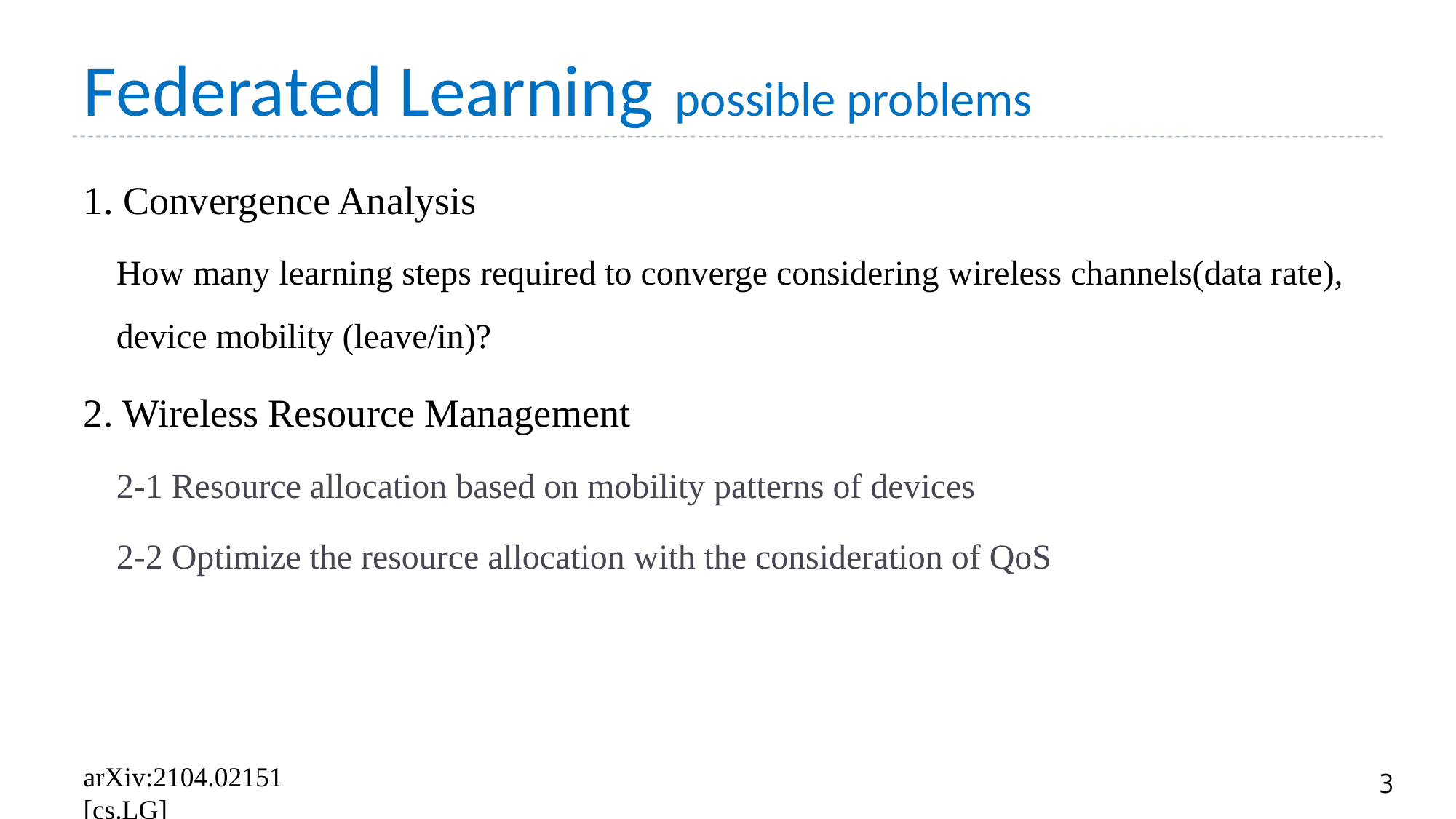

# Federated Learning  possible problems
1. Convergence Analysis
How many learning steps required to converge considering wireless channels(data rate), device mobility (leave/in)?
2. Wireless Resource Management
2-1 Resource allocation based on mobility patterns of devices
2-2 Optimize the resource allocation with the consideration of QoS
arXiv:2104.02151 [cs.LG]
3